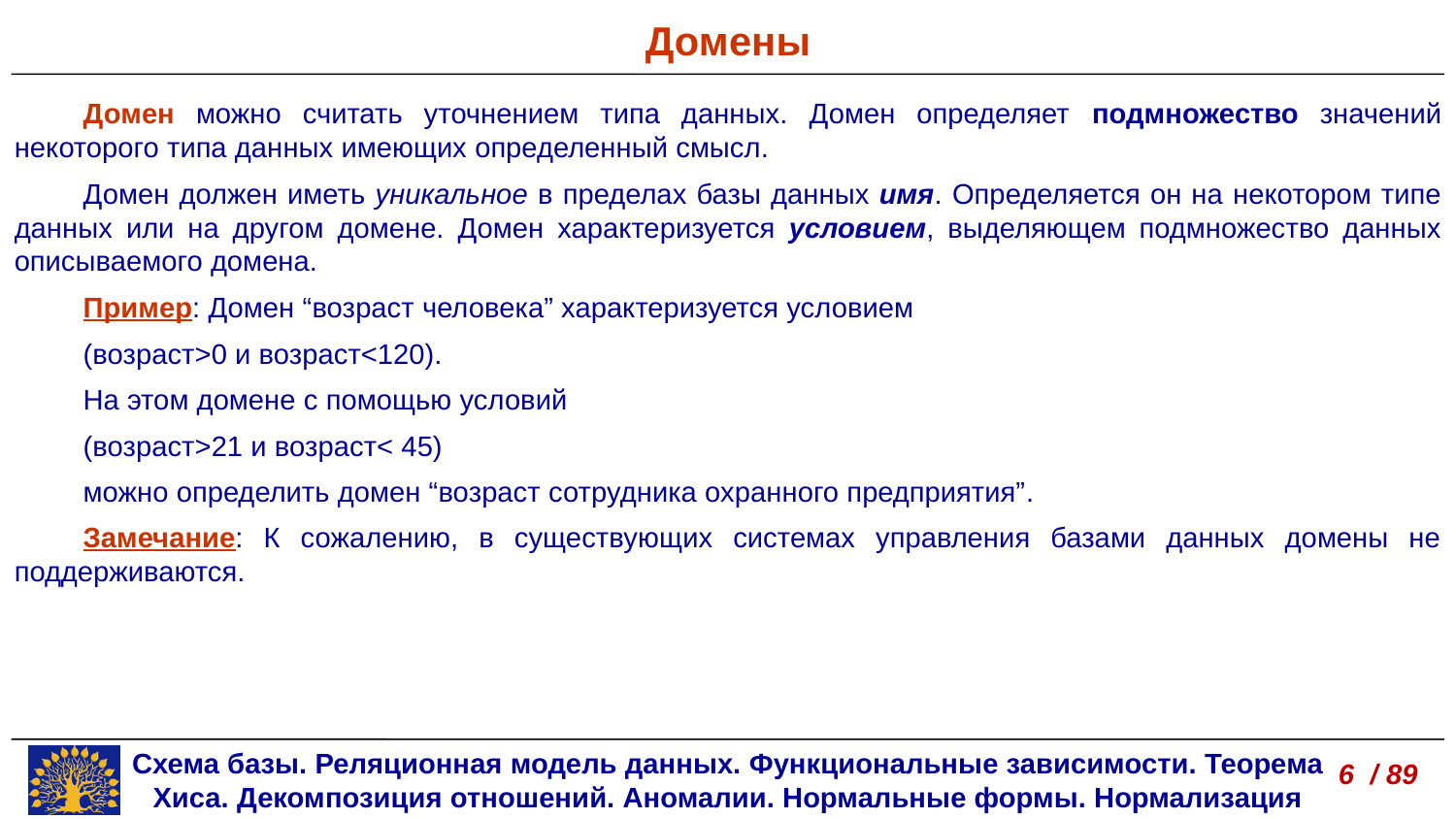

Домены
Домен можно считать уточнением типа данных. Домен определяет подмножество значений некоторого типа данных имеющих определенный смысл.
Домен должен иметь уникальное в пределах базы данных имя. Определяется он на некотором типе данных или на другом домене. Домен характеризуется условием, выделяющем подмножество данных описываемого домена.
Пример: Домен “возраст человека” характеризуется условием
(возраст>0 и возраст<120).
На этом домене с помощью условий
(возраст>21 и возраст< 45)
можно определить домен “возраст сотрудника охранного предприятия”.
Замечание: К сожалению, в существующих системах управления базами данных домены не поддерживаются.